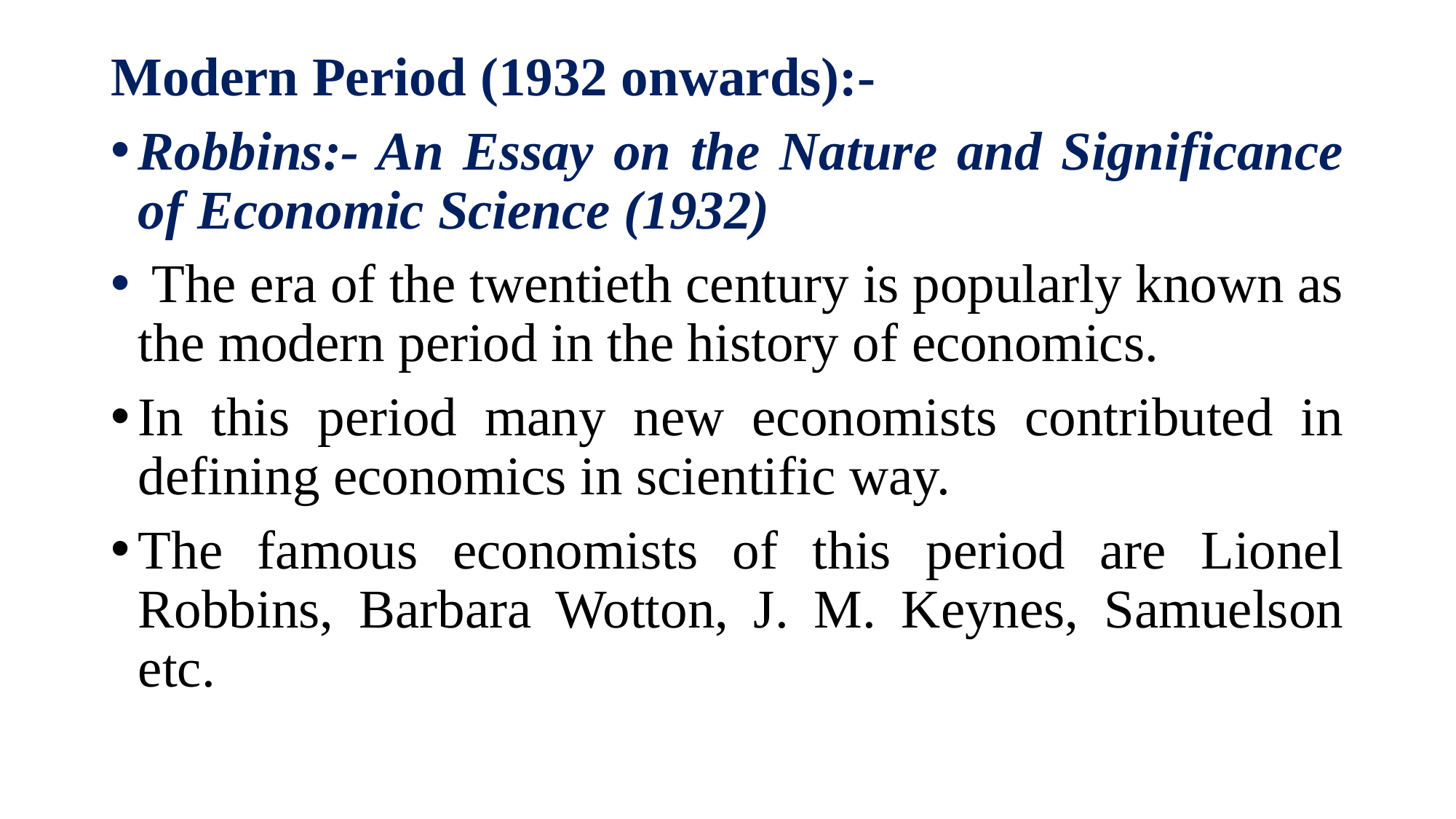

Modern Period (1932 onwards):-
Robbins:- An Essay on the Nature and Significance of Economic Science (1932)
 The era of the twentieth century is popularly known as the modern period in the history of economics.
In this period many new economists contributed in defining economics in scientific way.
The famous economists of this period are Lionel Robbins, Barbara Wotton, J. M. Keynes, Samuelson etc.